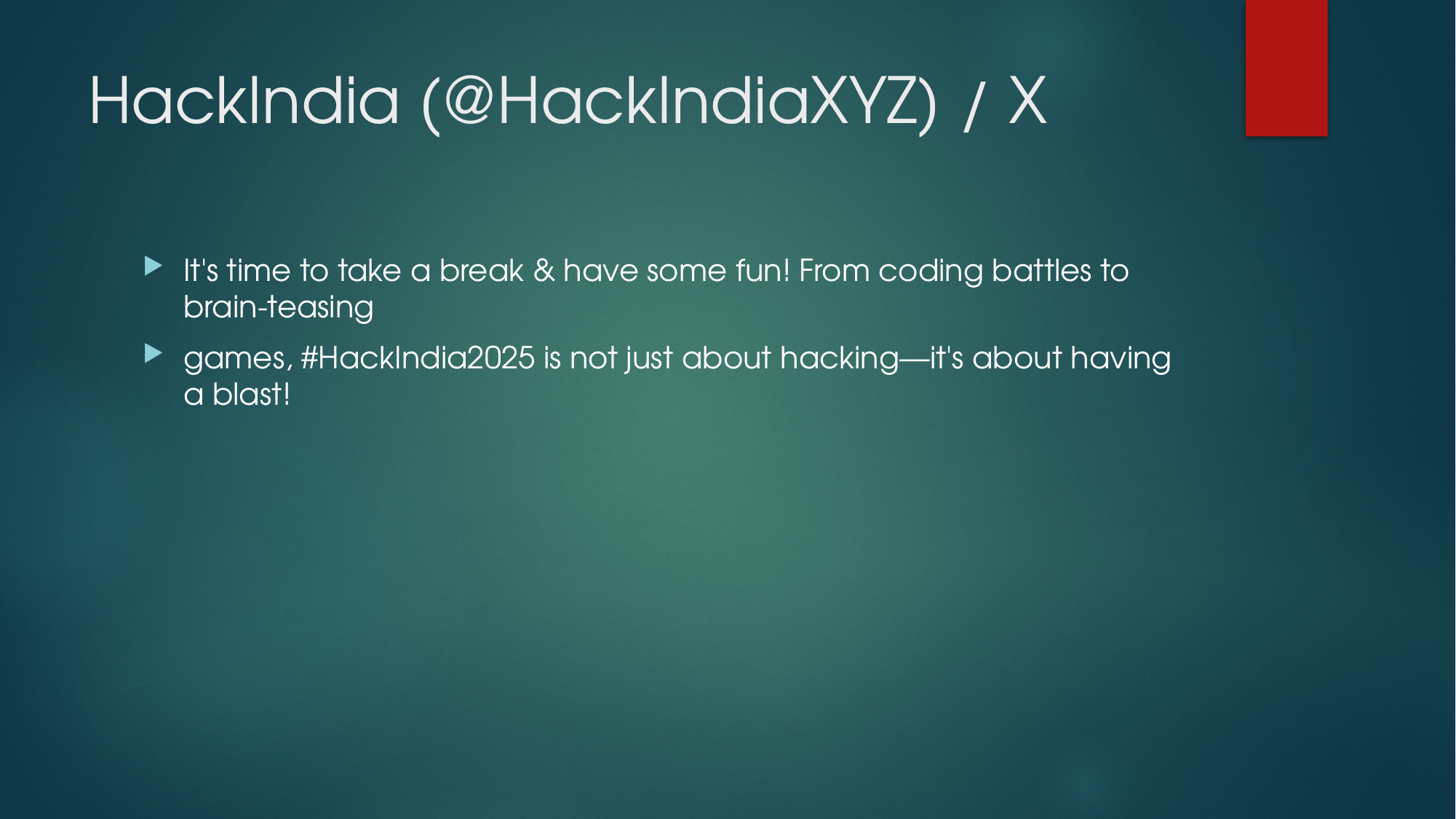

# HackIndia (@HackIndiaXYZ) / X
It's time to take a break & have some fun! From coding battles to brain-teasing
games, #HackIndia2025 is not just about hacking—it's about having a blast!